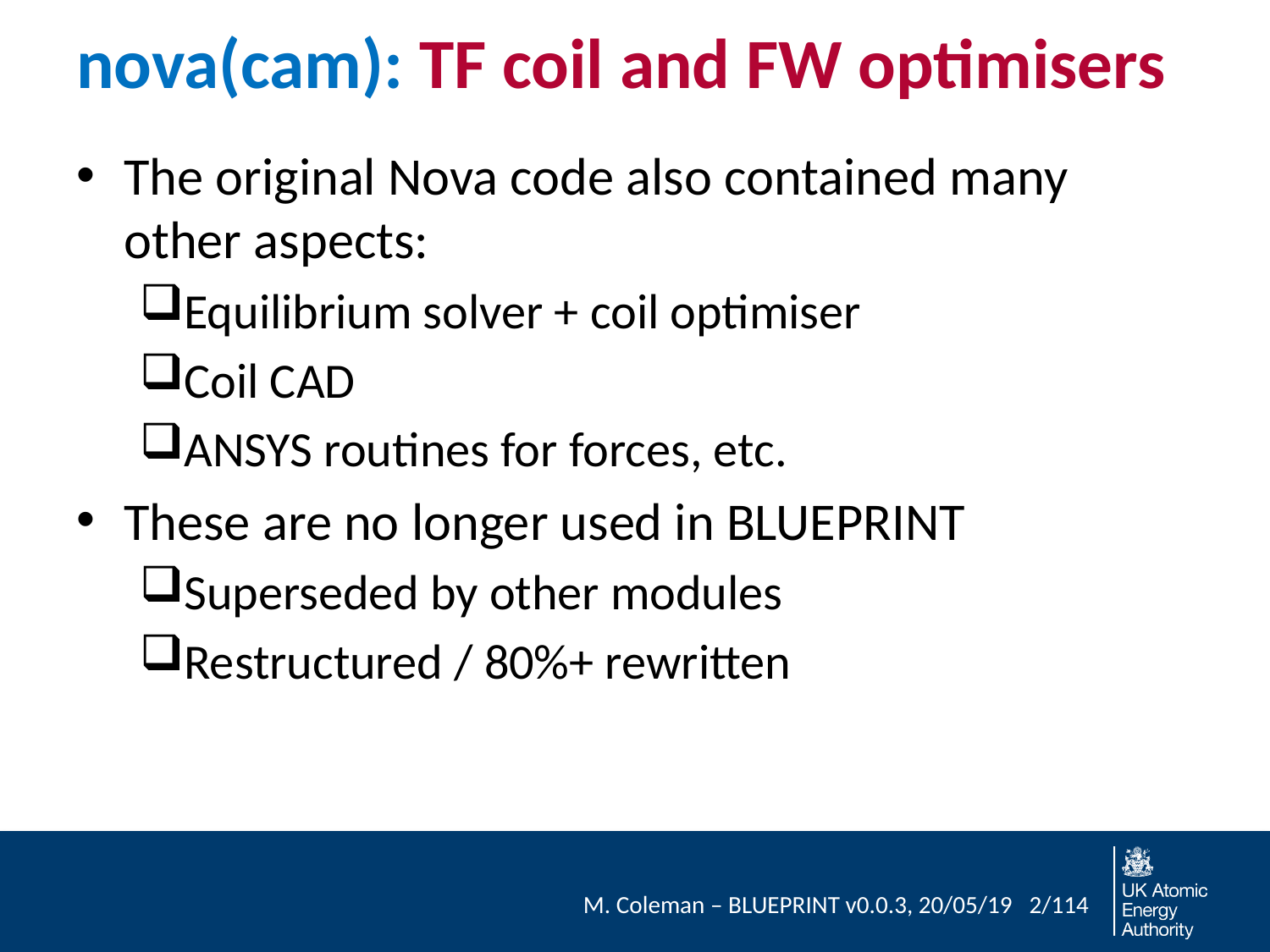

# nova(cam): TF coil and FW optimisers
The original Nova code also contained many other aspects:
Equilibrium solver + coil optimiser
Coil CAD
ANSYS routines for forces, etc.
These are no longer used in BLUEPRINT
Superseded by other modules
Restructured / 80%+ rewritten